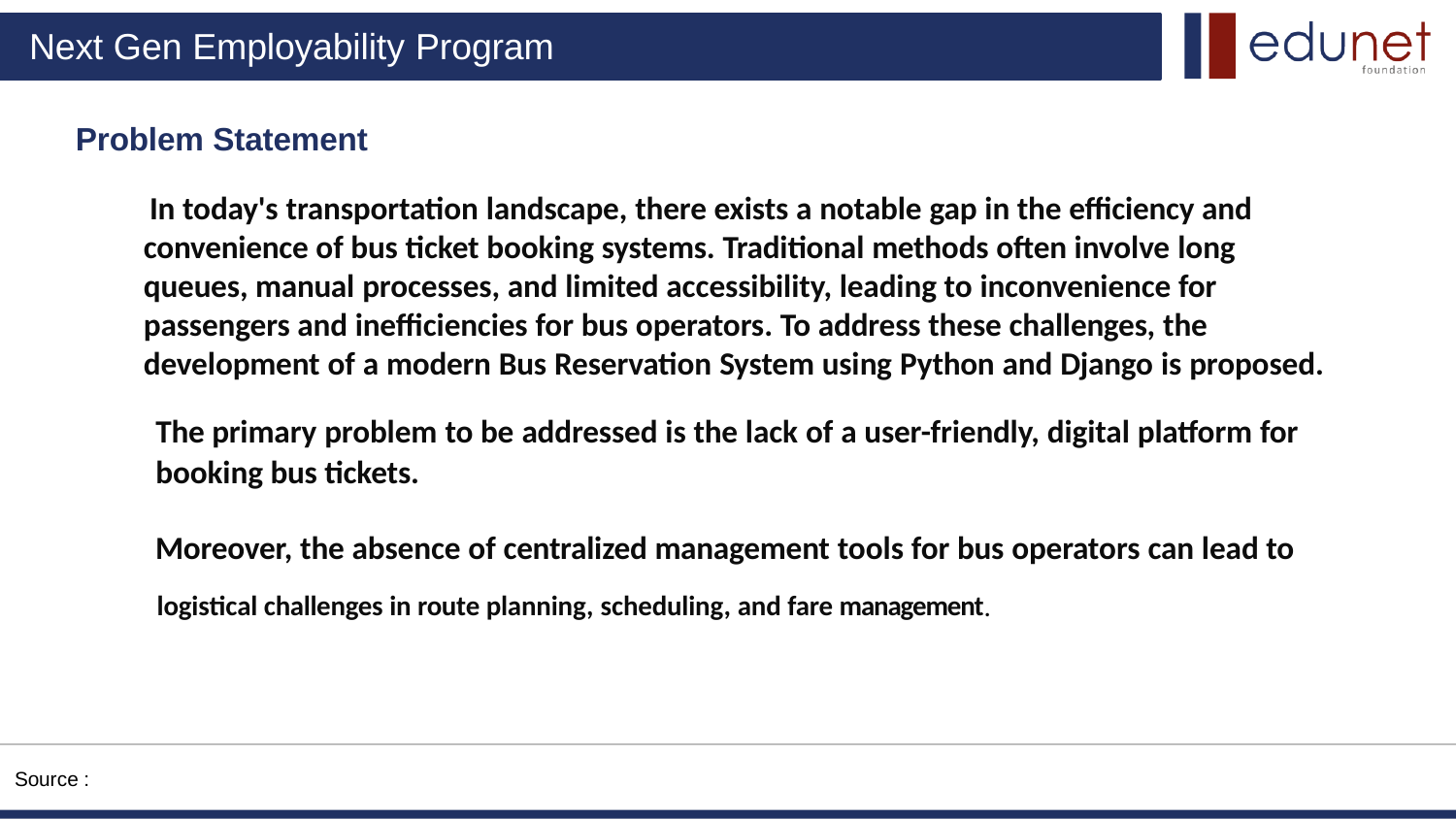

# Next Gen Employability Program
Problem Statement
In today's transportation landscape, there exists a notable gap in the efficiency and  convenience of bus ticket booking systems. Traditional methods often involve long  queues, manual processes, and limited accessibility, leading to inconvenience for  passengers and inefficiencies for bus operators. To address these challenges, the  development of a modern Bus Reservation System using Python and Django is proposed.

The primary problem to be addressed is the lack of a user-friendly, digital platform for
booking bus tickets.

Moreover, the absence of centralized management tools for bus operators can lead to  logistical challenges in route planning, scheduling, and fare management.

Source :